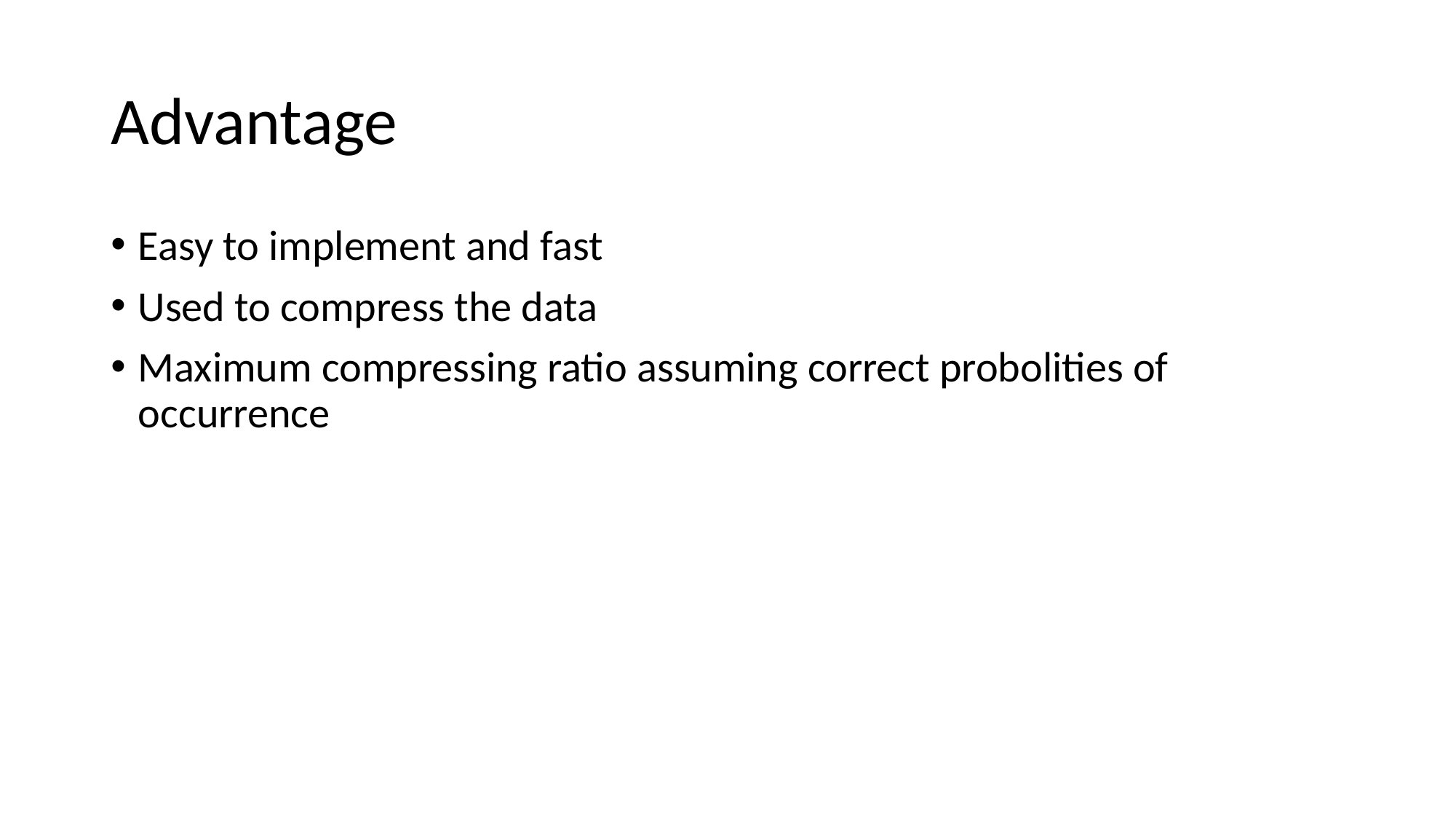

# Advantage
Easy to implement and fast
Used to compress the data
Maximum compressing ratio assuming correct probolities of occurrence